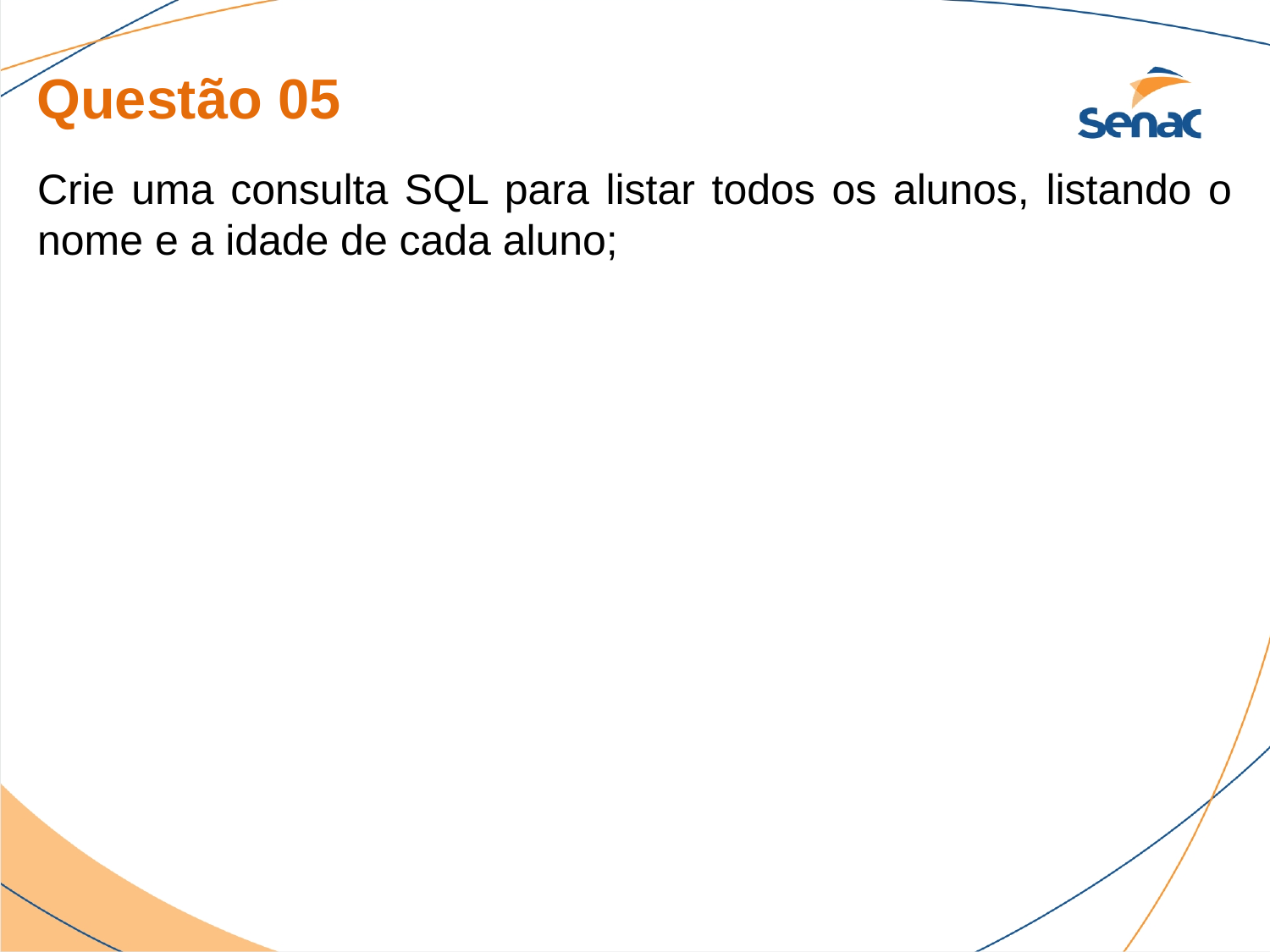

Questão 05
Crie uma consulta SQL para listar todos os alunos, listando o nome e a idade de cada aluno;